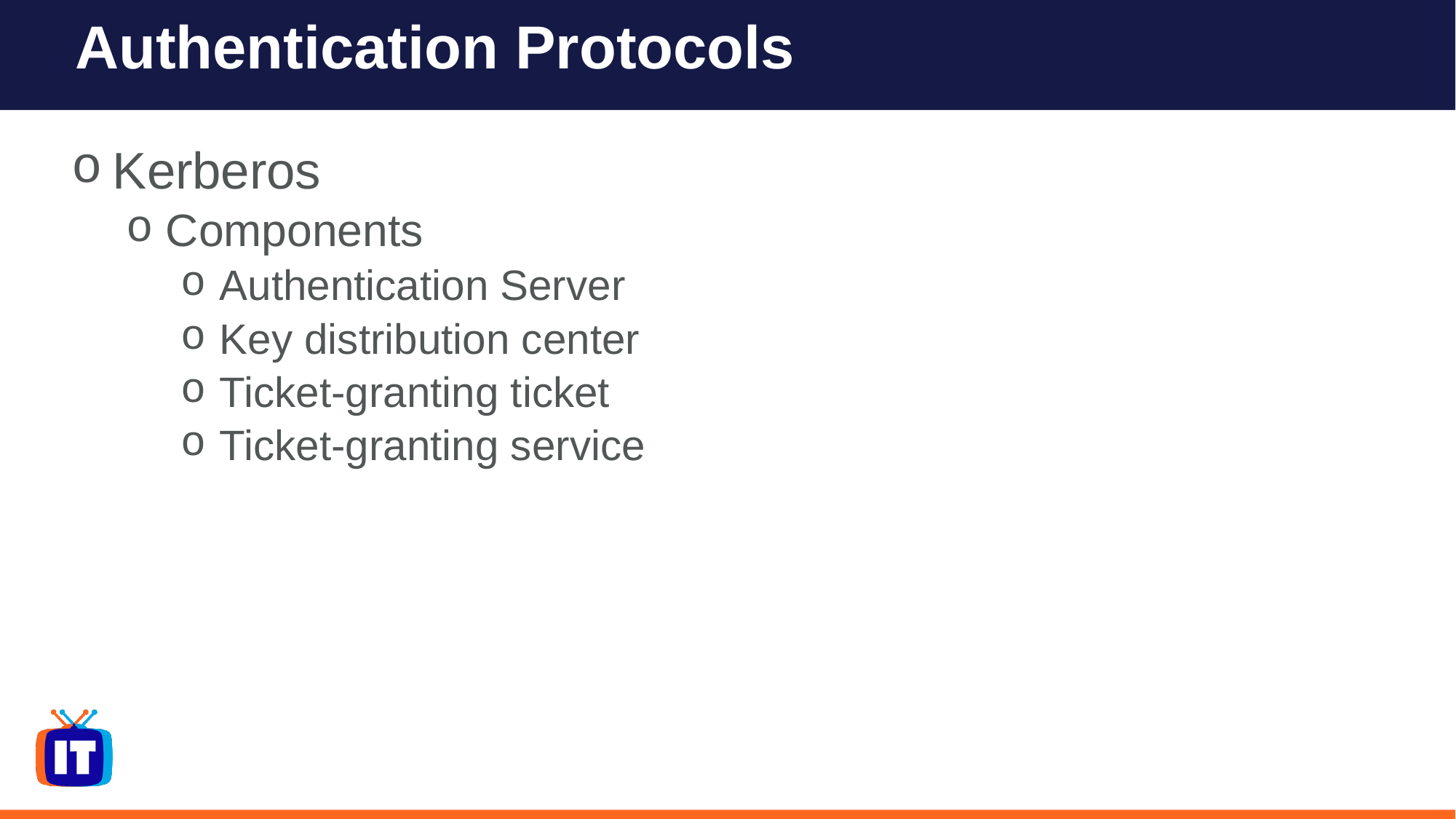

# Authentication Protocols
Kerberos
 Components
 Authentication Server
 Key distribution center
 Ticket-granting ticket
 Ticket-granting service